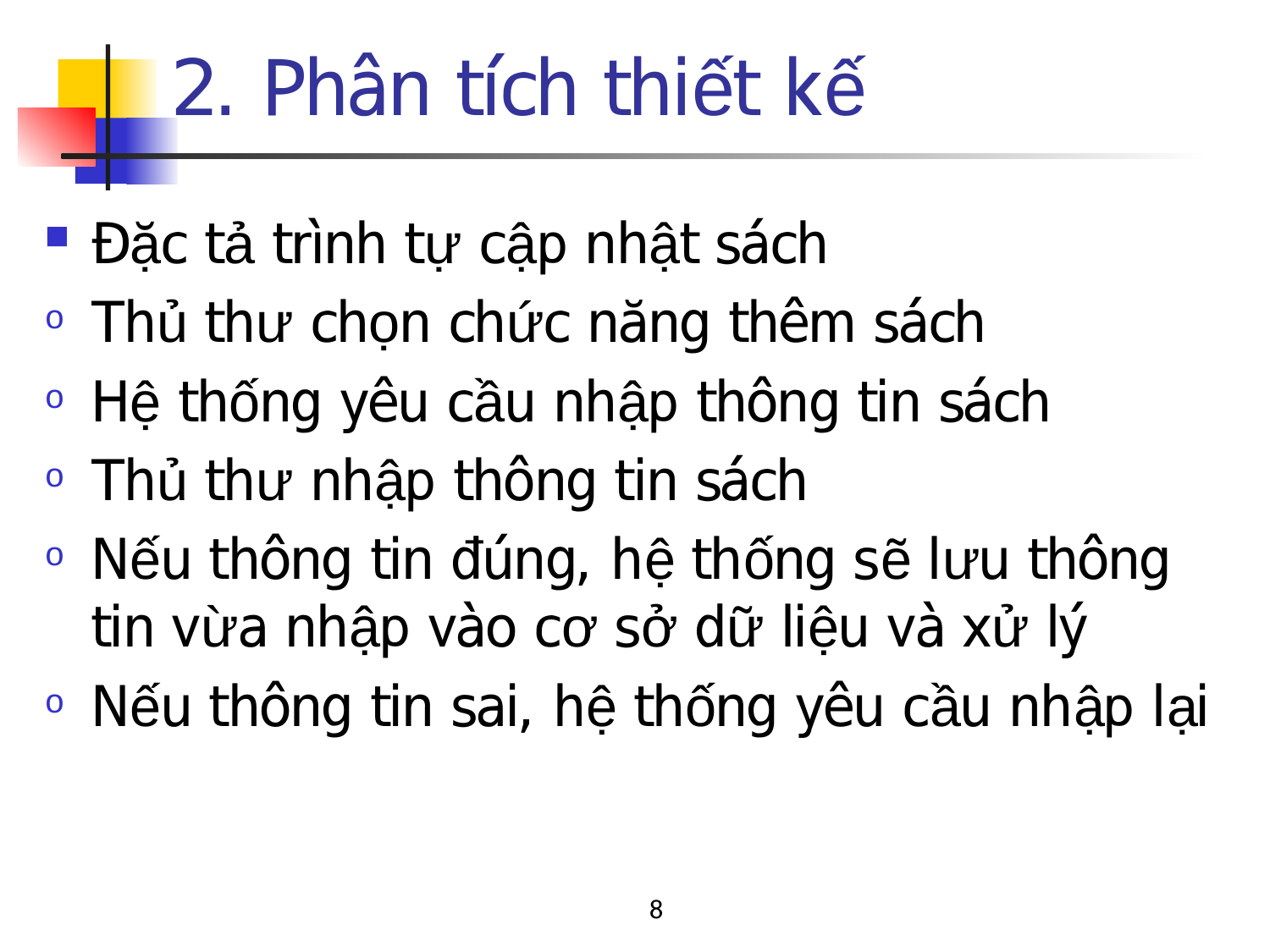

# 2. Phân tích thiết kế
Đặc tả trình tự cập nhật sách
Thủ thư chọn chức năng thêm sách
Hệ thống yêu cầu nhập thông tin sách
Thủ thư nhập thông tin sách
Nếu thông tin đúng, hệ thống sẽ lưu thông tin vừa nhập vào cơ sở dữ liệu và xử lý
Nếu thông tin sai, hệ thống yêu cầu nhập lại

8